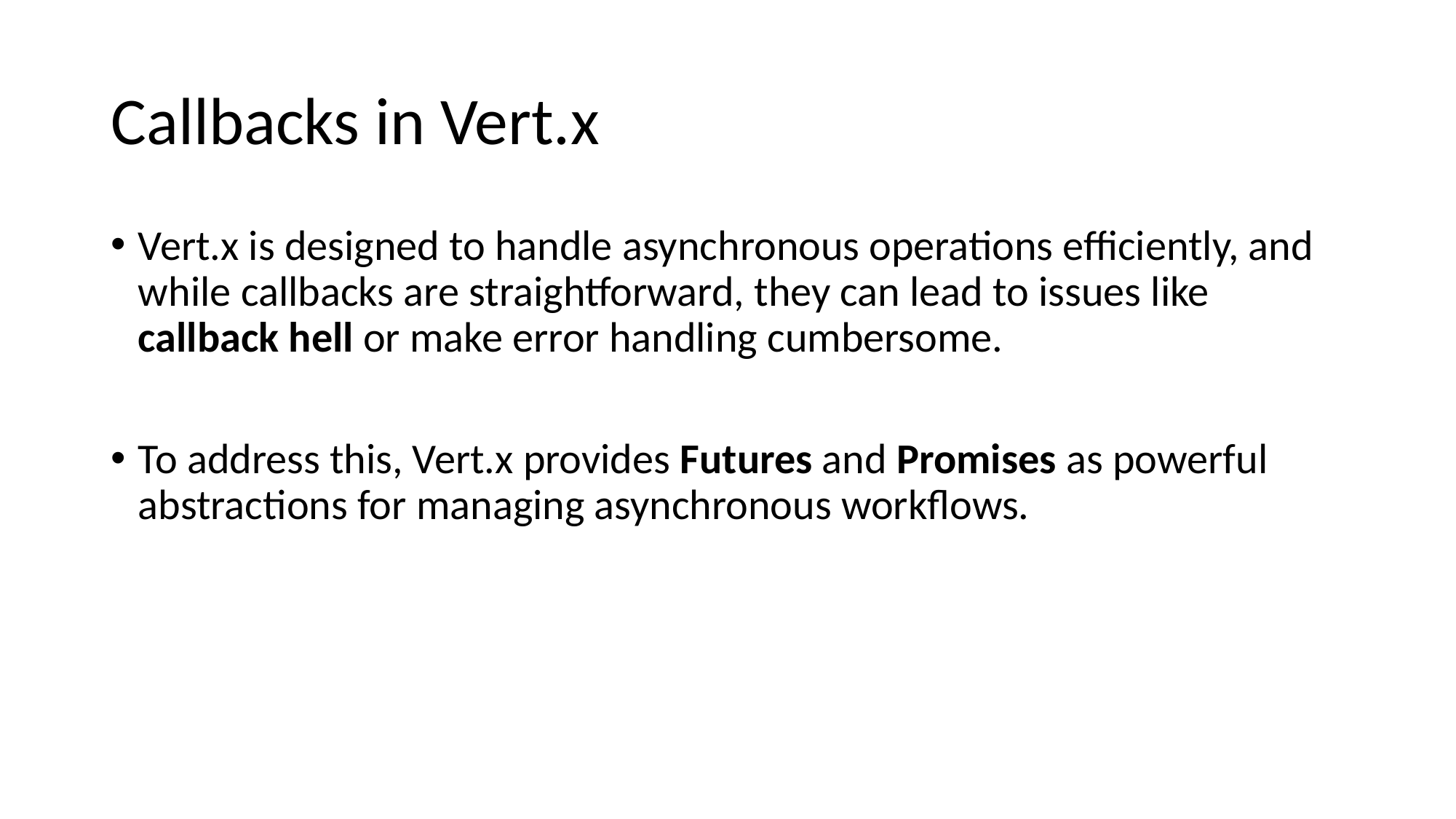

# Callbacks in Vert.x
Vert.x is designed to handle asynchronous operations efficiently, and while callbacks are straightforward, they can lead to issues like callback hell or make error handling cumbersome.

To address this, Vert.x provides Futures and Promises as powerful abstractions for managing asynchronous workflows.